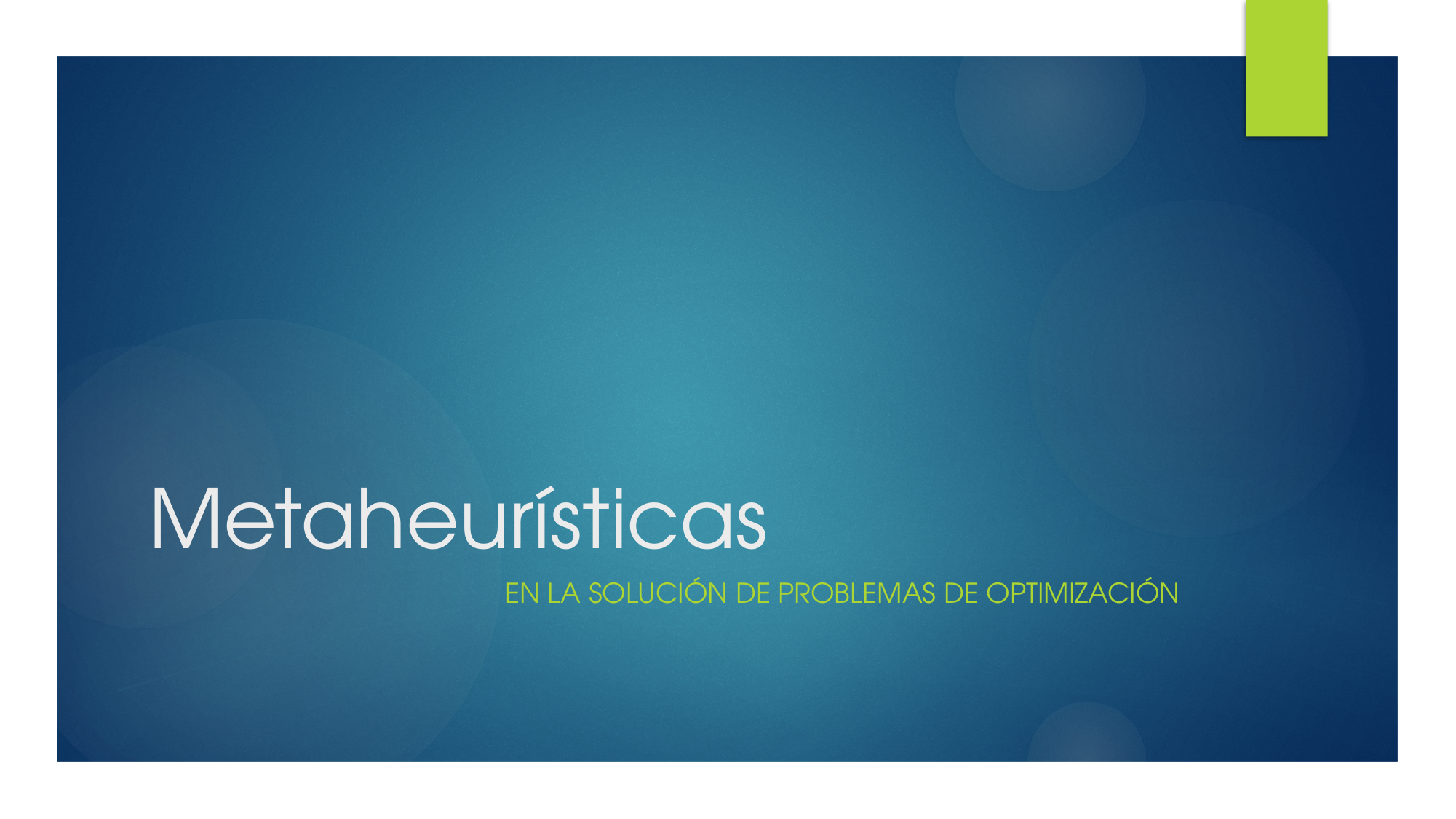

# Metaheurísticas
En la solución de problemas de optimización